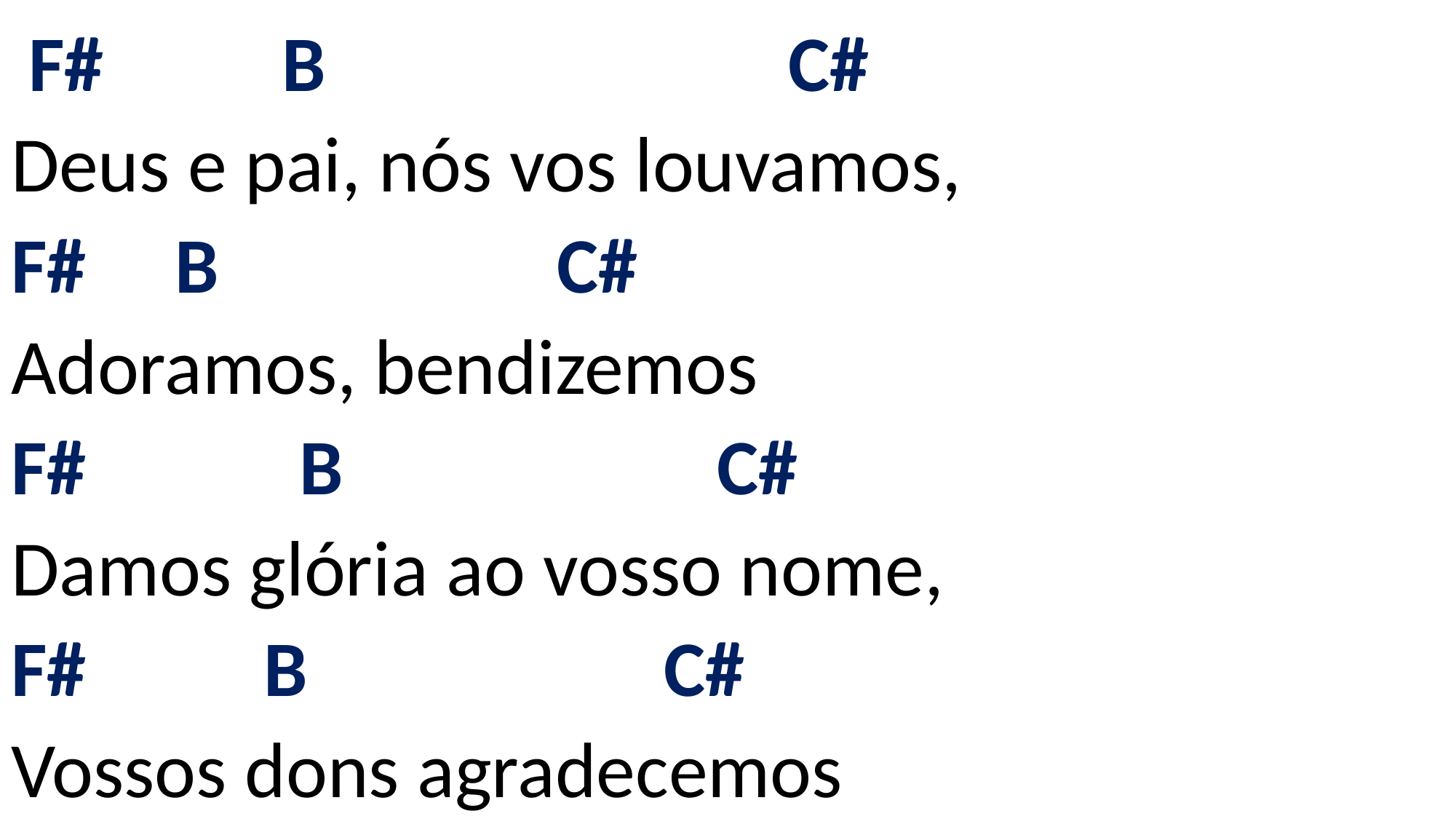

# F#          B                          C# Deus e pai, nós vos louvamos, F#     B                   C# Adoramos, bendizemos F#            B                     C# Damos glória ao vosso nome, F#          B                    C# Vossos dons agradecemos